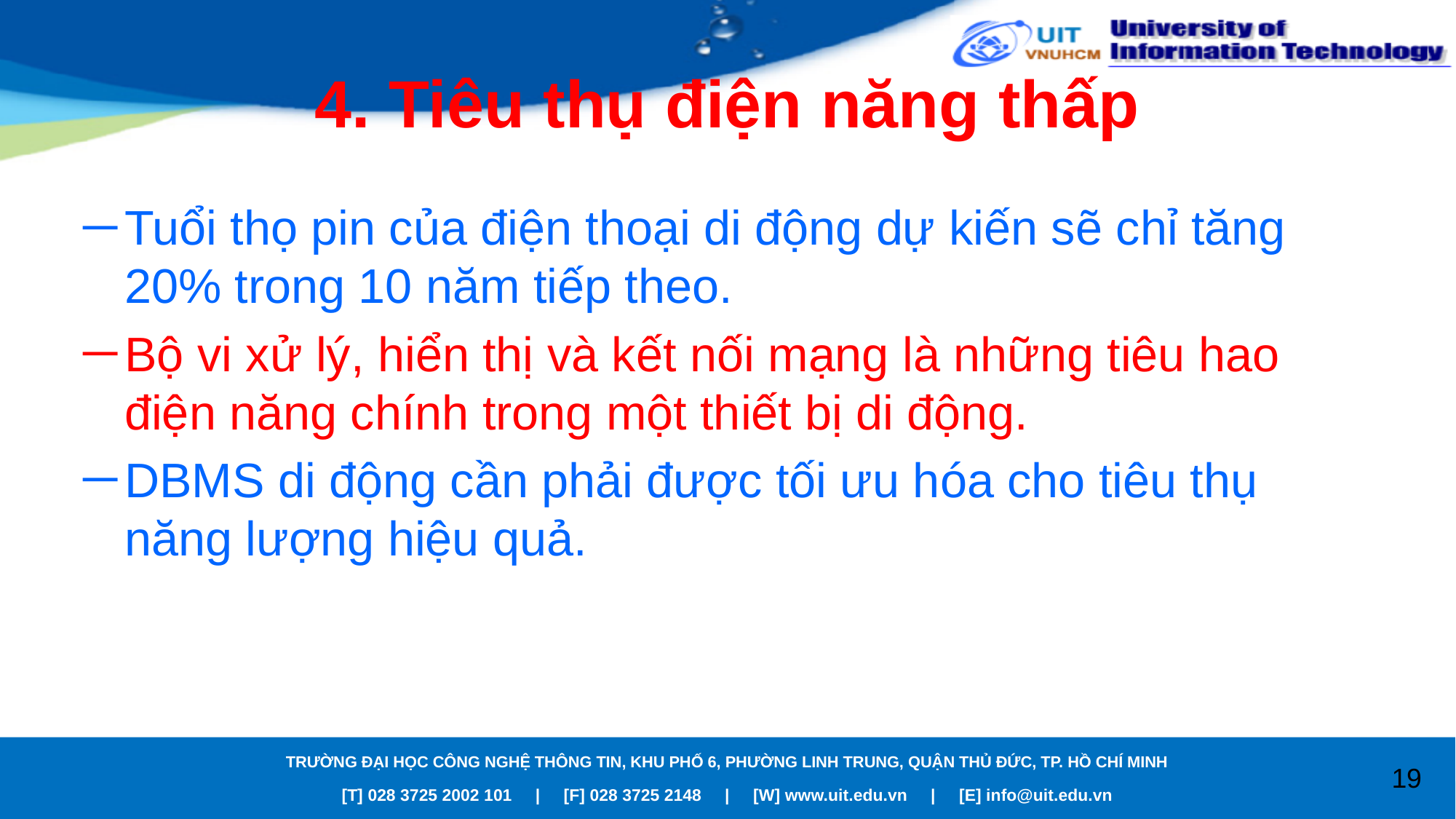

# 4. Tiêu thụ điện năng thấp
Tuổi thọ pin của điện thoại di động dự kiến sẽ chỉ tăng 20% trong 10 năm tiếp theo.
Bộ vi xử lý, hiển thị và kết nối mạng là những tiêu hao điện năng chính trong một thiết bị di động.
DBMS di động cần phải được tối ưu hóa cho tiêu thụ năng lượng hiệu quả.